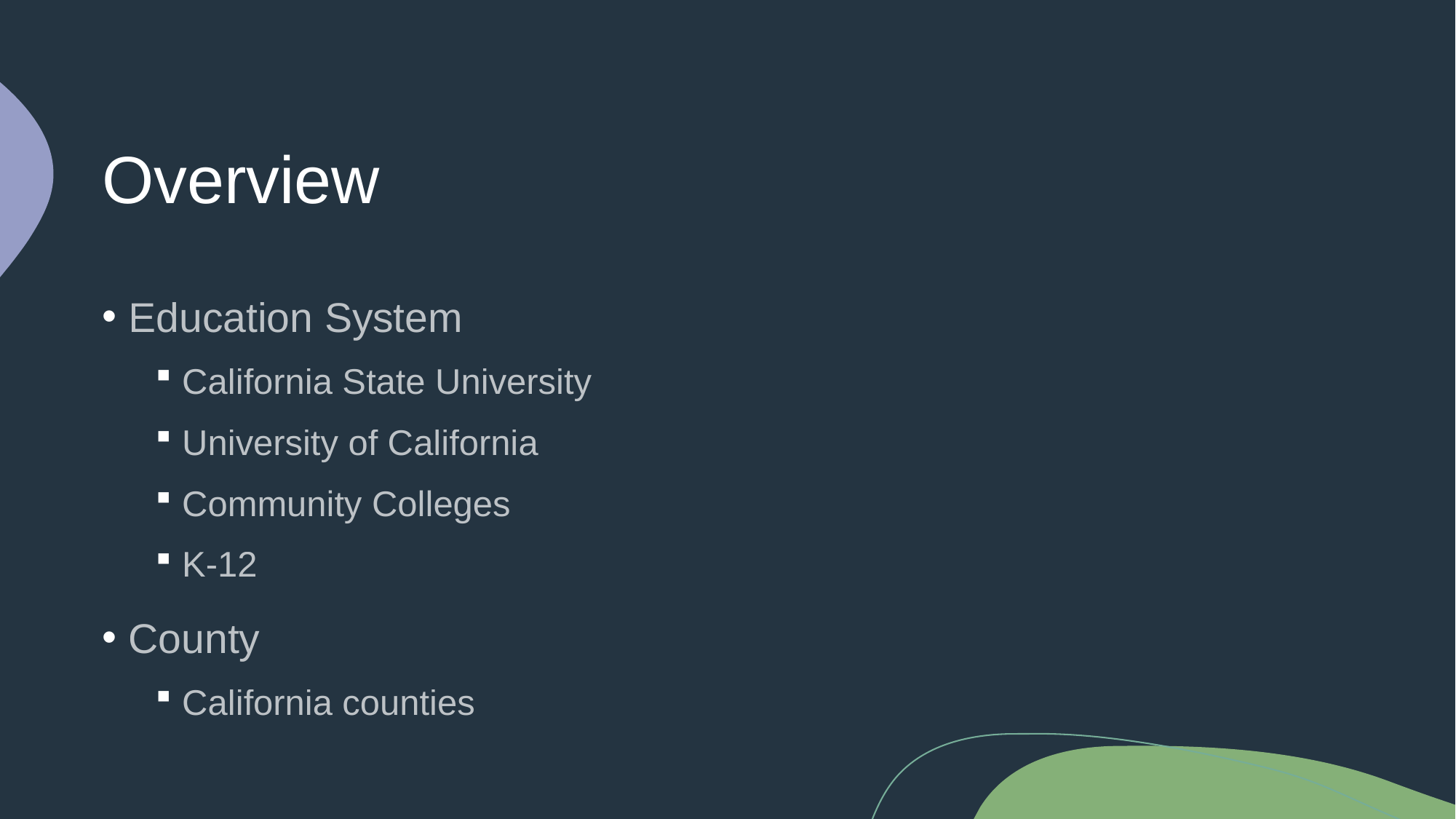

# Overview
Education System
California State University
University of California
Community Colleges
K-12
County
California counties